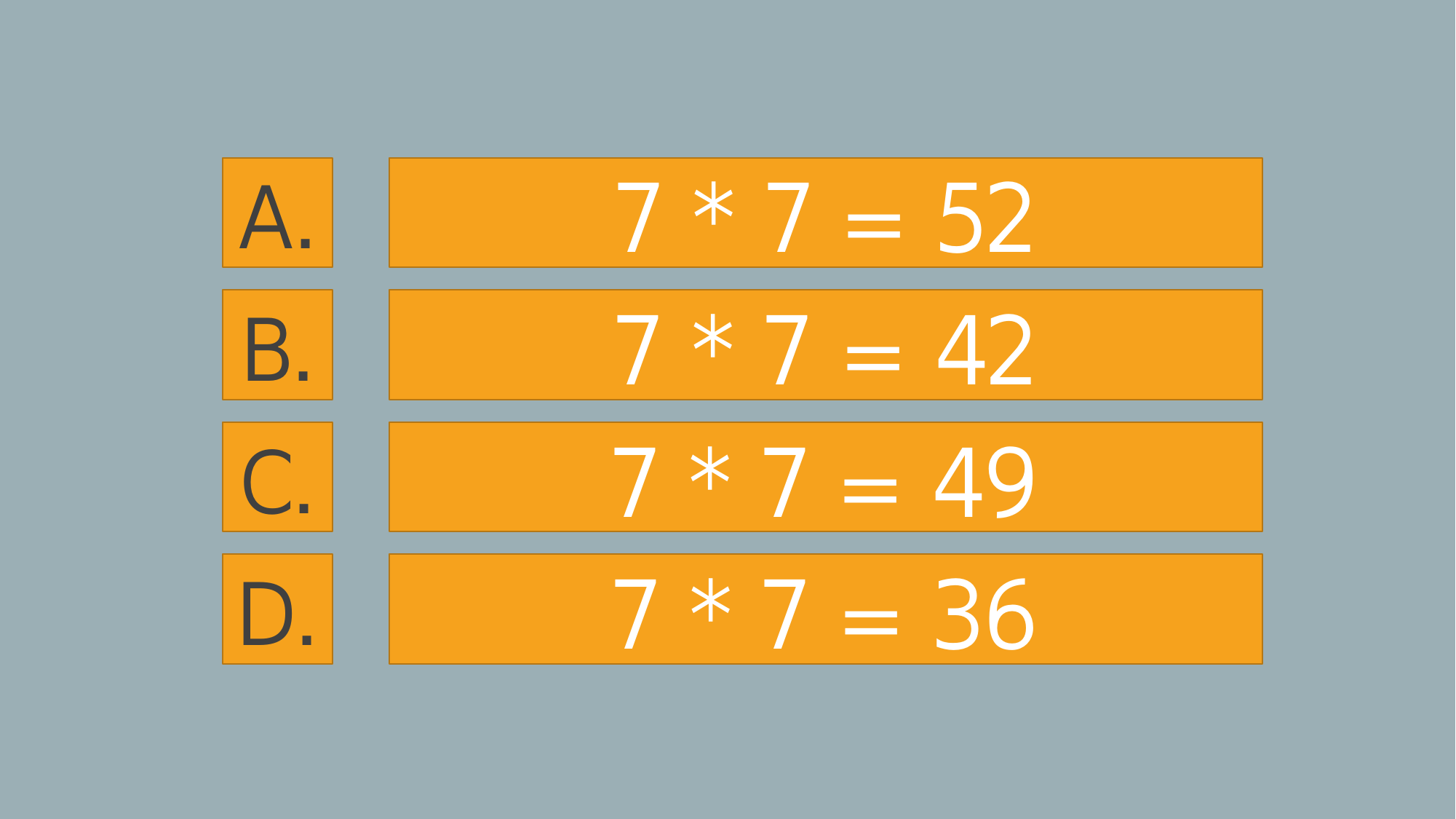

A.
7 * 7 = 52
B.
7 * 7 = 42
C.
7 * 7 = 49
D.
7 * 7 = 36